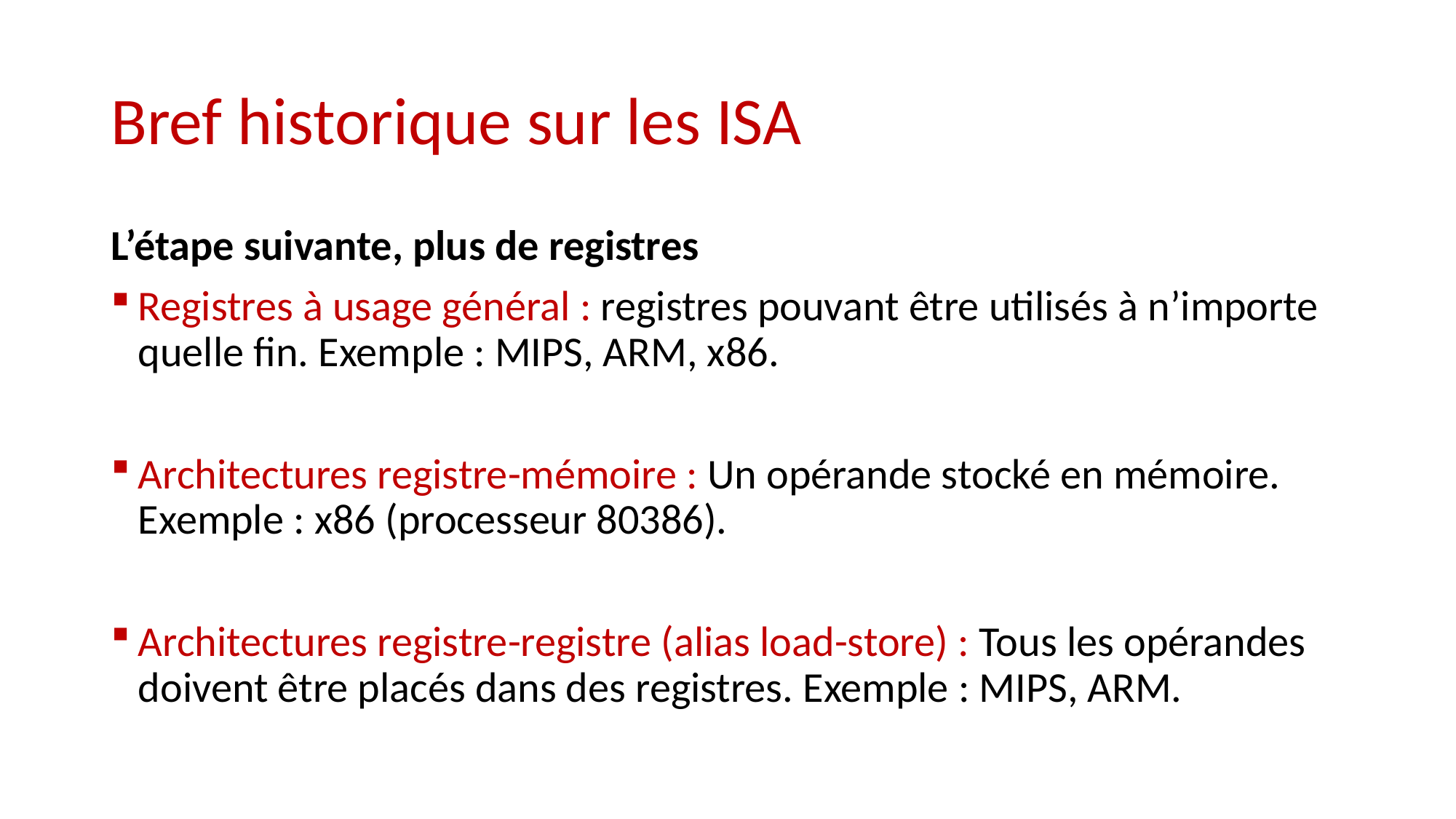

# Bref historique sur les ISA
L’étape suivante, plus de registres
Registres à usage général : registres pouvant être utilisés à n’importe quelle fin. Exemple : MIPS, ARM, x86.

Architectures registre-mémoire : Un opérande stocké en mémoire. Exemple : x86 (processeur 80386).

Architectures registre-registre (alias load-store) : Tous les opérandes doivent être placés dans des registres. Exemple : MIPS, ARM.